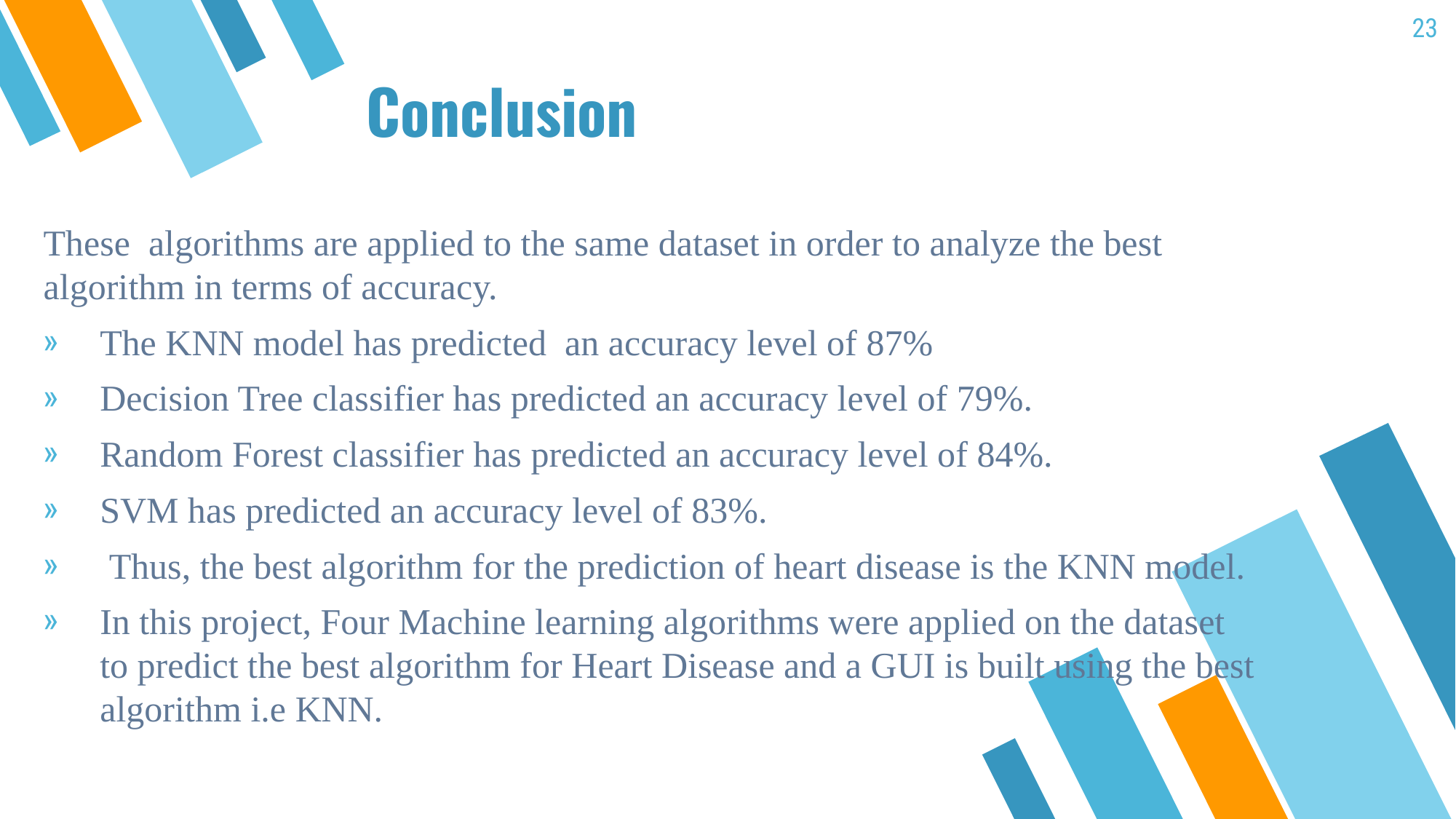

23
# Conclusion
These  algorithms are applied to the same dataset in order to analyze the best algorithm in terms of accuracy.
The KNN model has predicted  an accuracy level of 87%
Decision Tree classifier has predicted an accuracy level of 79%.
Random Forest classifier has predicted an accuracy level of 84%.
SVM has predicted an accuracy level of 83%.
 Thus, the best algorithm for the prediction of heart disease is the KNN model.
In this project, Four Machine learning algorithms were applied on the dataset to predict the best algorithm for Heart Disease and a GUI is built using the best algorithm i.e KNN.